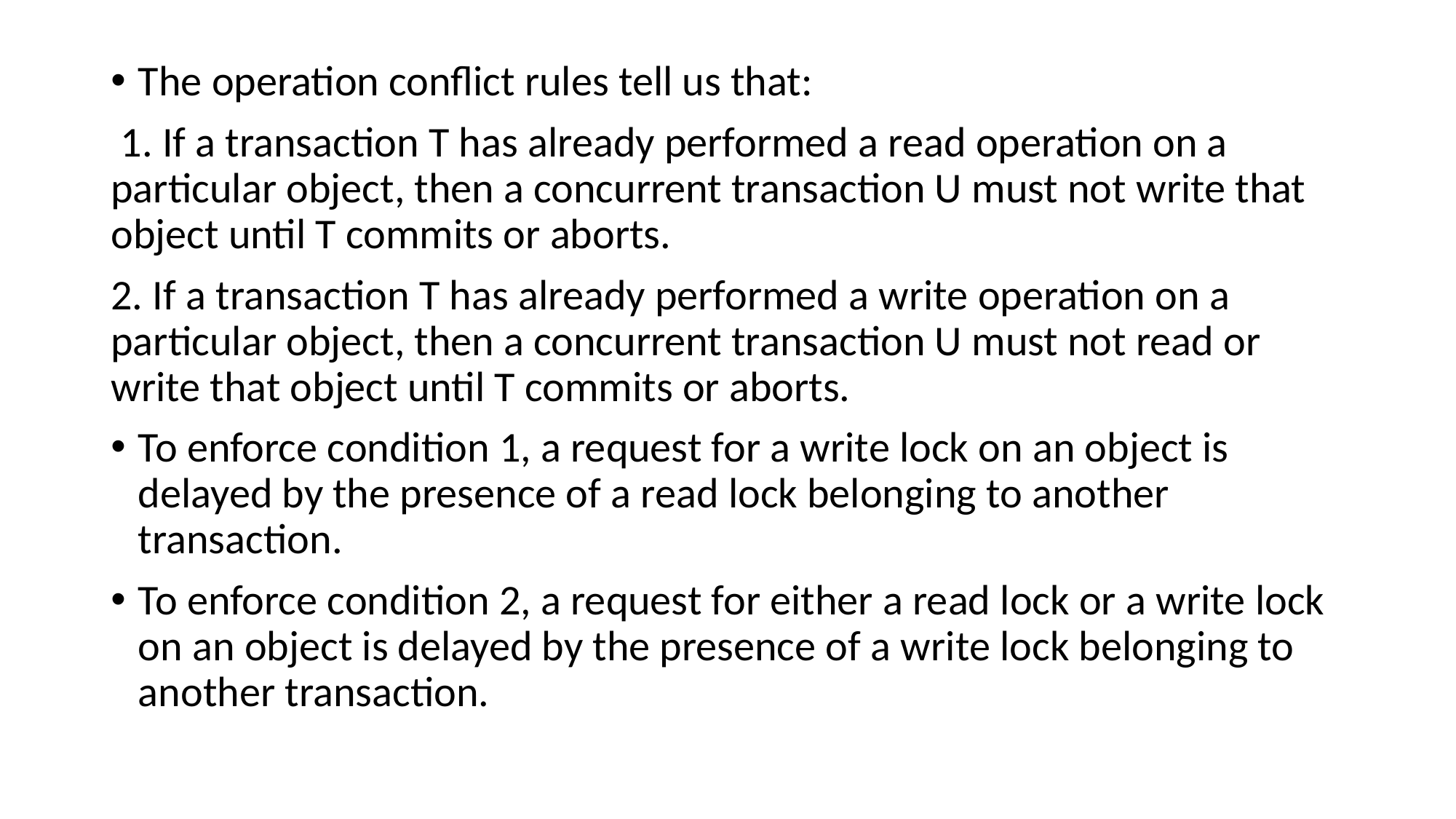

The operation conflict rules tell us that:
 1. If a transaction T has already performed a read operation on a particular object, then a concurrent transaction U must not write that object until T commits or aborts.
2. If a transaction T has already performed a write operation on a particular object, then a concurrent transaction U must not read or write that object until T commits or aborts.
To enforce condition 1, a request for a write lock on an object is delayed by the presence of a read lock belonging to another transaction.
To enforce condition 2, a request for either a read lock or a write lock on an object is delayed by the presence of a write lock belonging to another transaction.